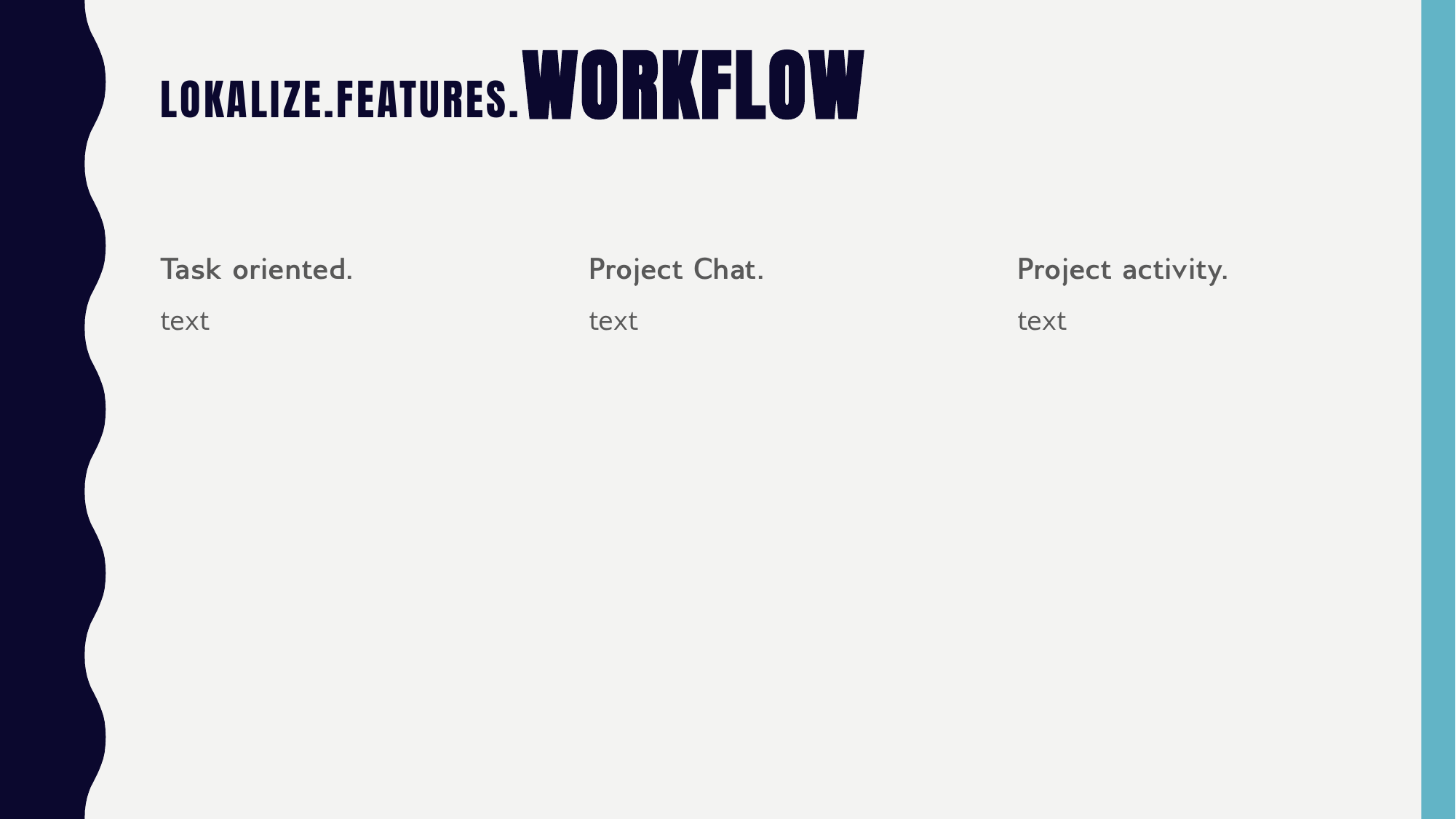

# LOKALIZE.FEATURES.WORKFLOW
Project activity.
text
Task oriented.
text
Project Chat.
text